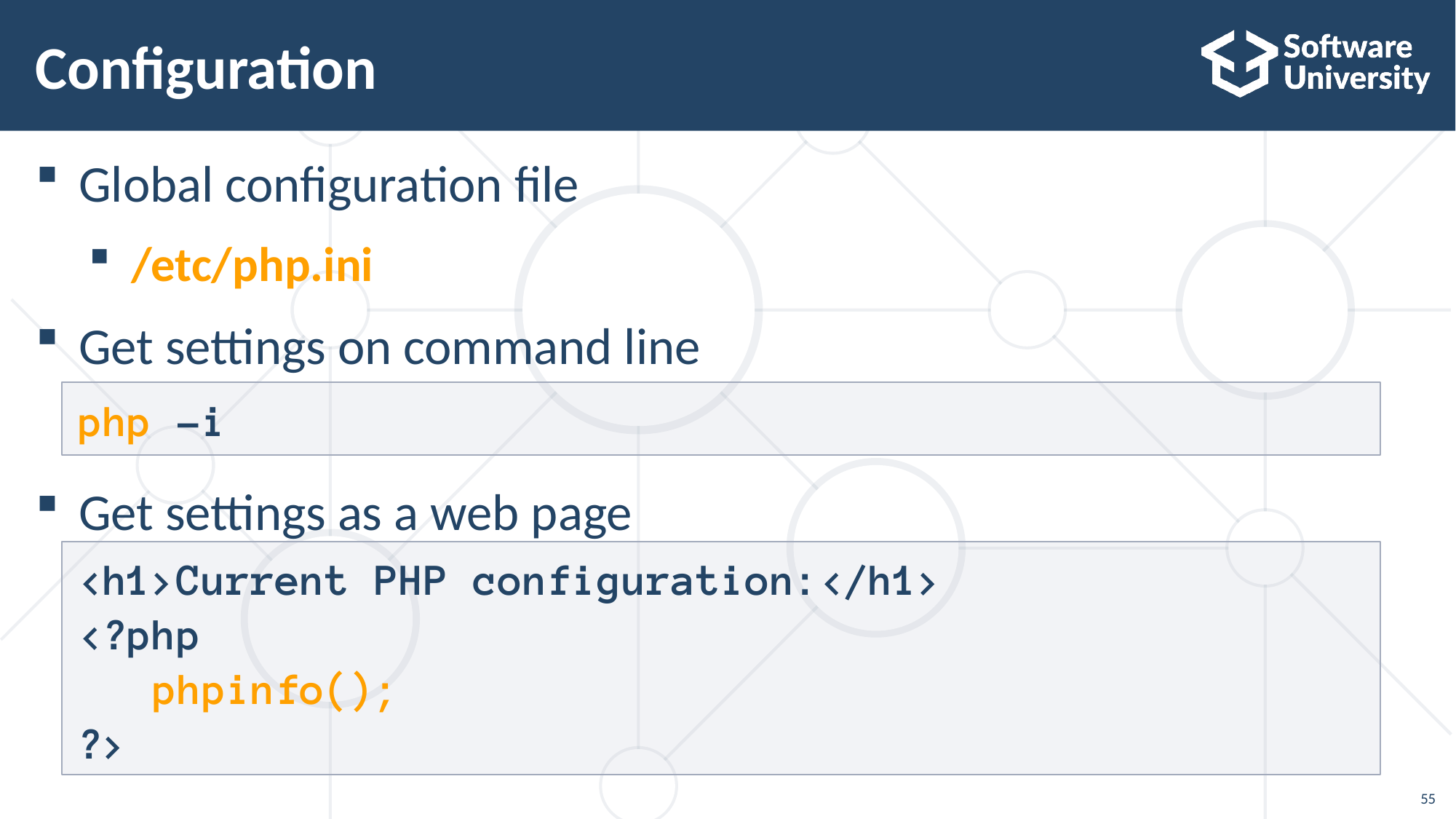

# Configuration
Global configuration file
/etc/php.ini
Get settings on command line

Get settings as a web page
php -i
<h1>Current PHP configuration:</h1>
<?php
   phpinfo();
?>
55